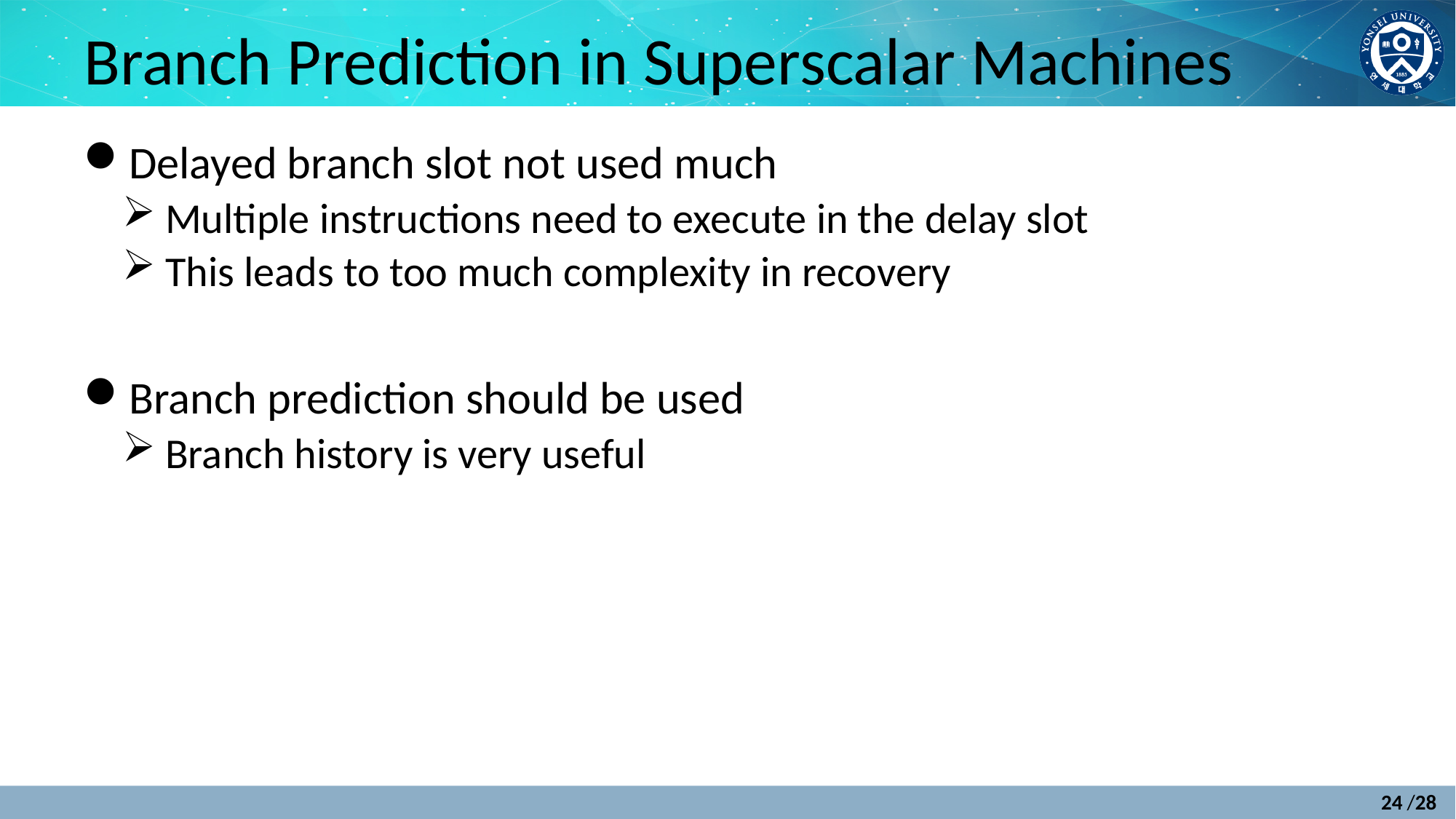

# Branch Prediction in Superscalar Machines
Delayed branch slot not used much
Multiple instructions need to execute in the delay slot
This leads to too much complexity in recovery

Branch prediction should be used
Branch history is very useful

24